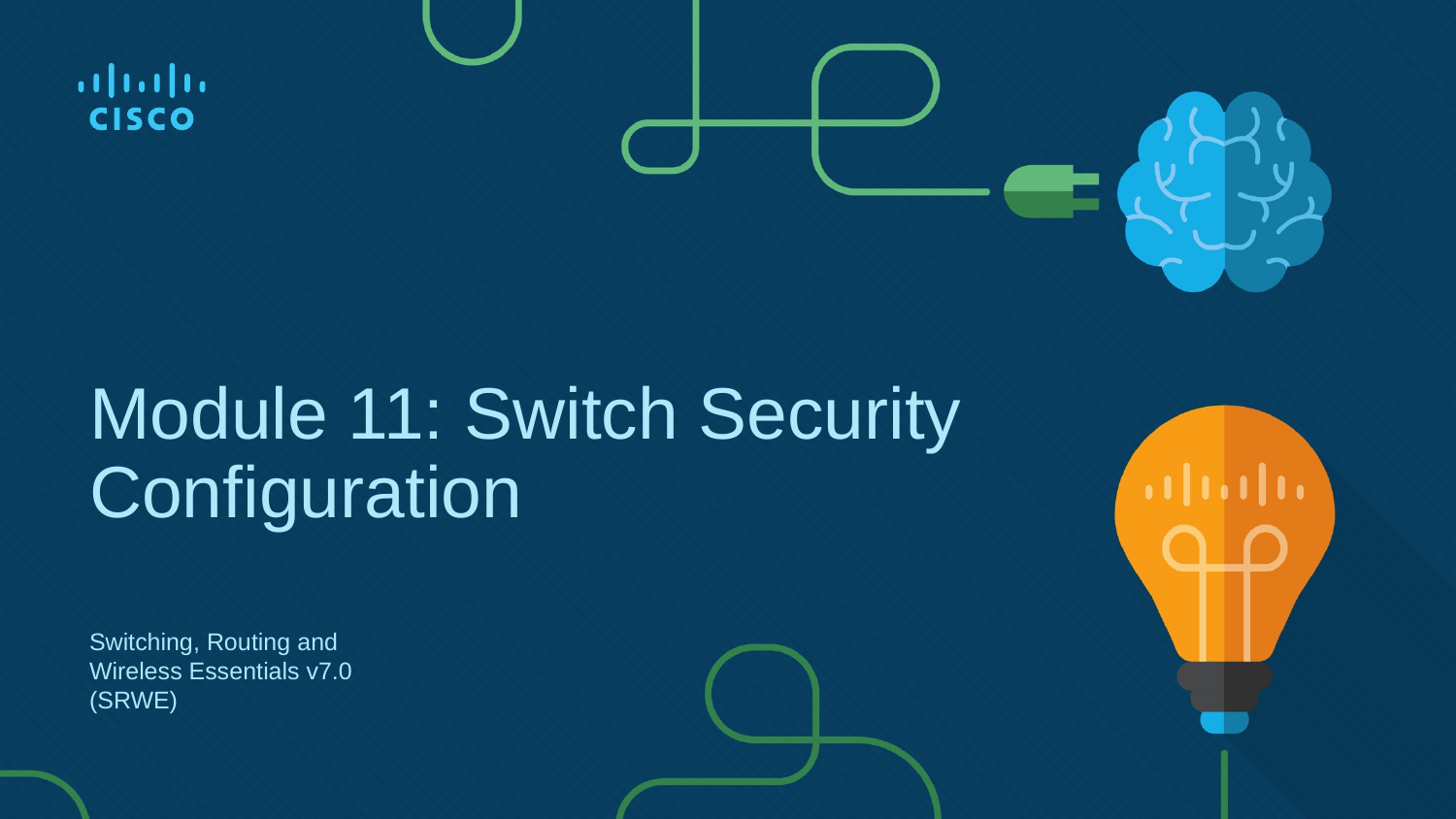

# Module 11: Switch Security Configuration
Switching, Routing and Wireless Essentials v7.0 (SRWE)